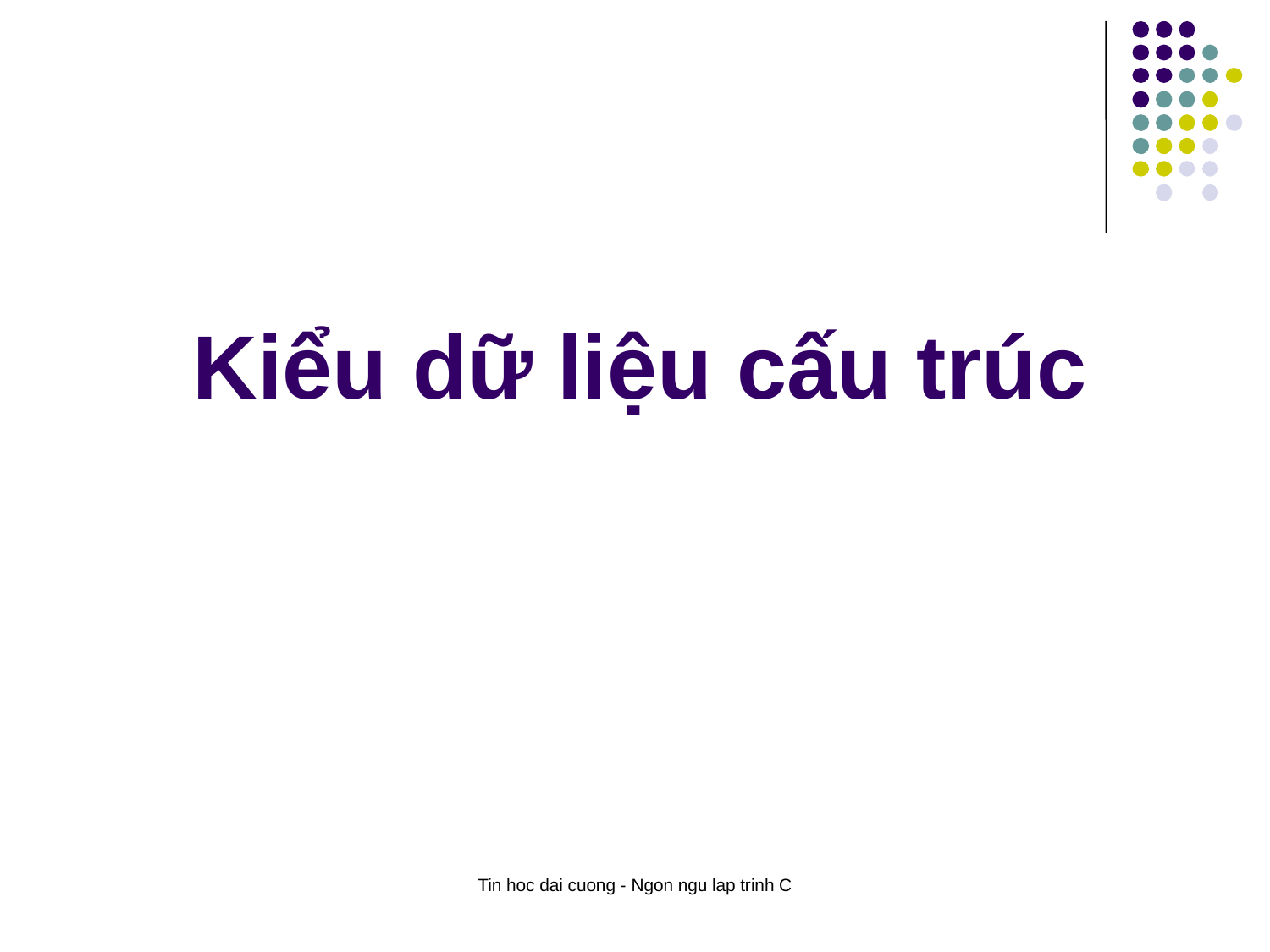

# Kiểu dữ liệu cấu trúc
Tin hoc dai cuong - Ngon ngu lap trinh C